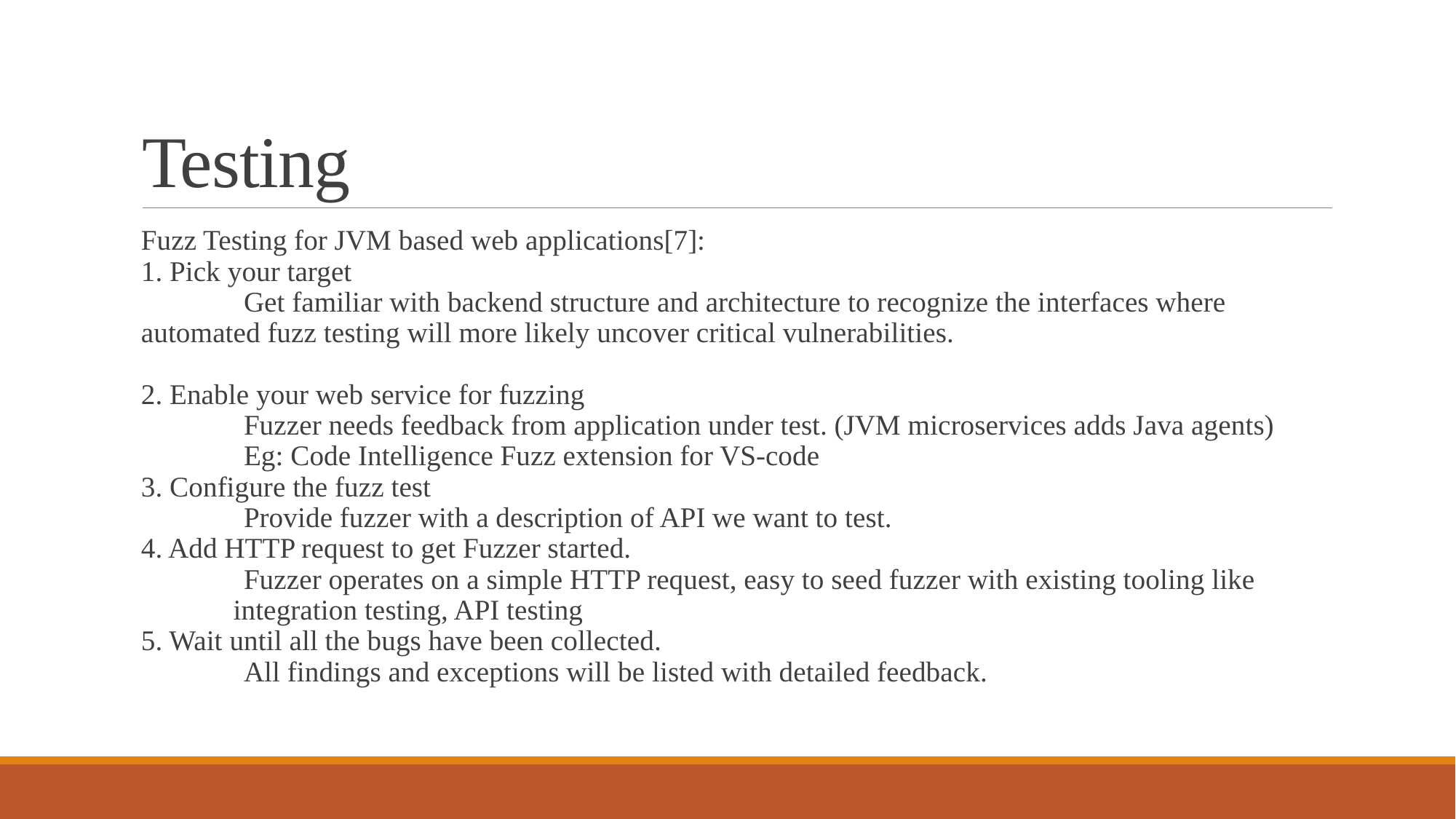

# Testing
Fuzz Testing for JVM based web applications[7]:
1. Pick your target
	Get familiar with backend structure and architecture to recognize the interfaces where automated fuzz testing will more likely uncover critical vulnerabilities.
2. Enable your web service for fuzzing
	Fuzzer needs feedback from application under test. (JVM microservices adds Java agents)
	Eg: Code Intelligence Fuzz extension for VS-code
3. Configure the fuzz test
	Provide fuzzer with a description of API we want to test.
4. Add HTTP request to get Fuzzer started.
	Fuzzer operates on a simple HTTP request, easy to seed fuzzer with existing tooling like
             integration testing, API testing
5. Wait until all the bugs have been collected.
	All findings and exceptions will be listed with detailed feedback.